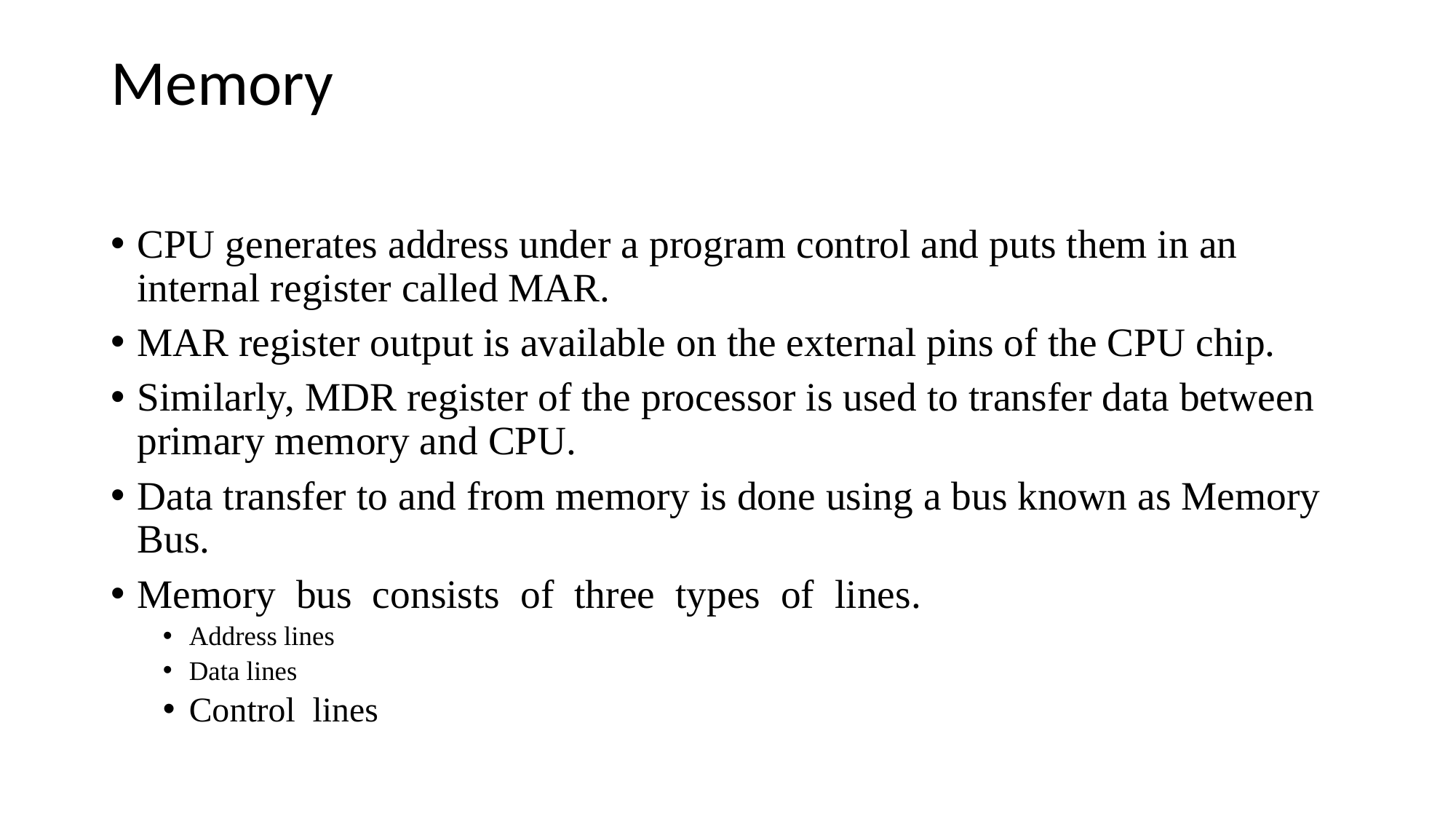

# Memory
CPU generates address under a program control and puts them in an internal register called MAR.
MAR register output is available on the external pins of the CPU chip.
Similarly, MDR register of the processor is used to transfer data between primary memory and CPU.
Data transfer to and from memory is done using a bus known as Memory Bus.
Memory  bus  consists  of  three  types  of  lines.
Address lines
Data lines
Control  lines